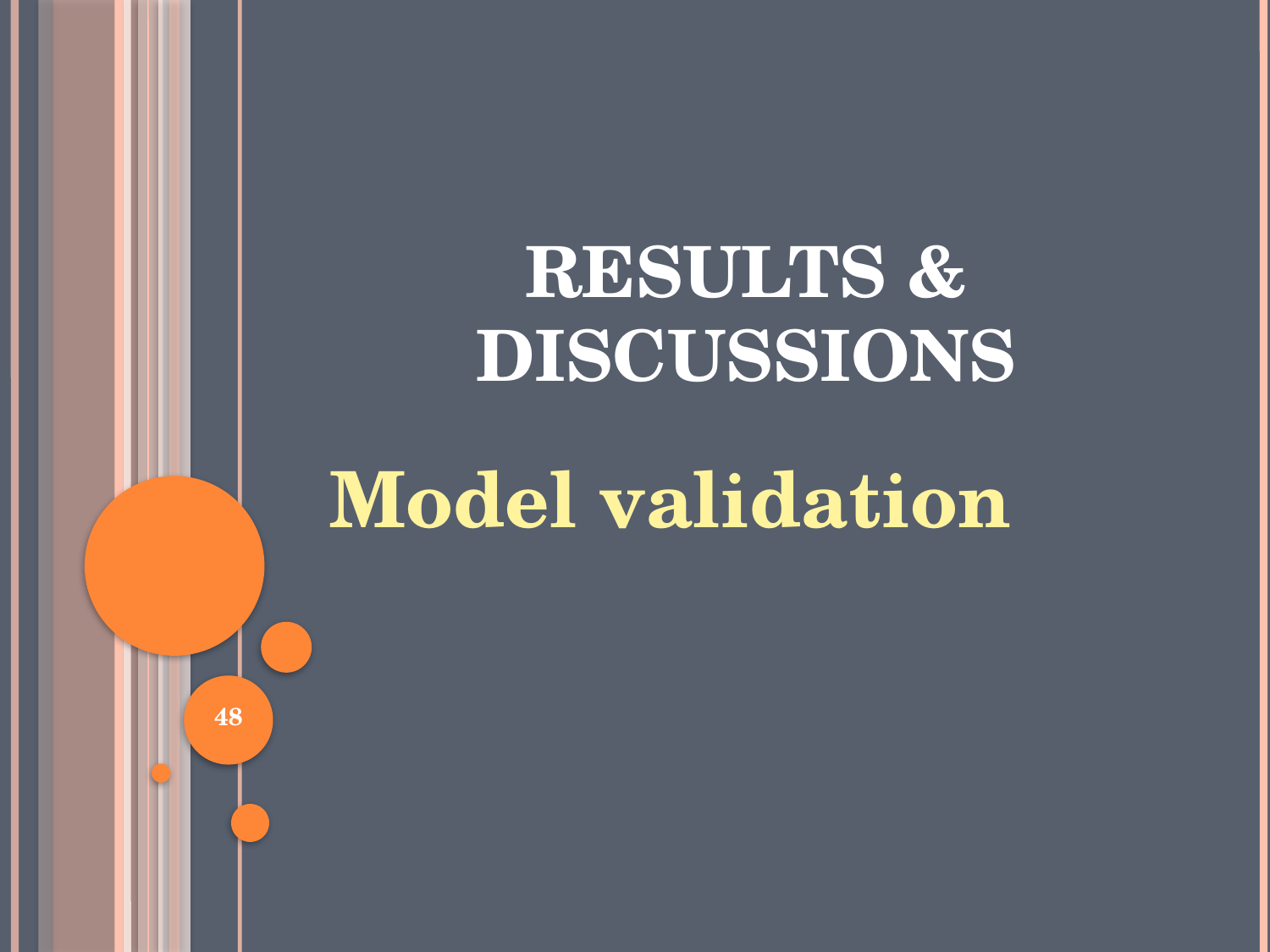

# Results & Discussions
Model validation
48